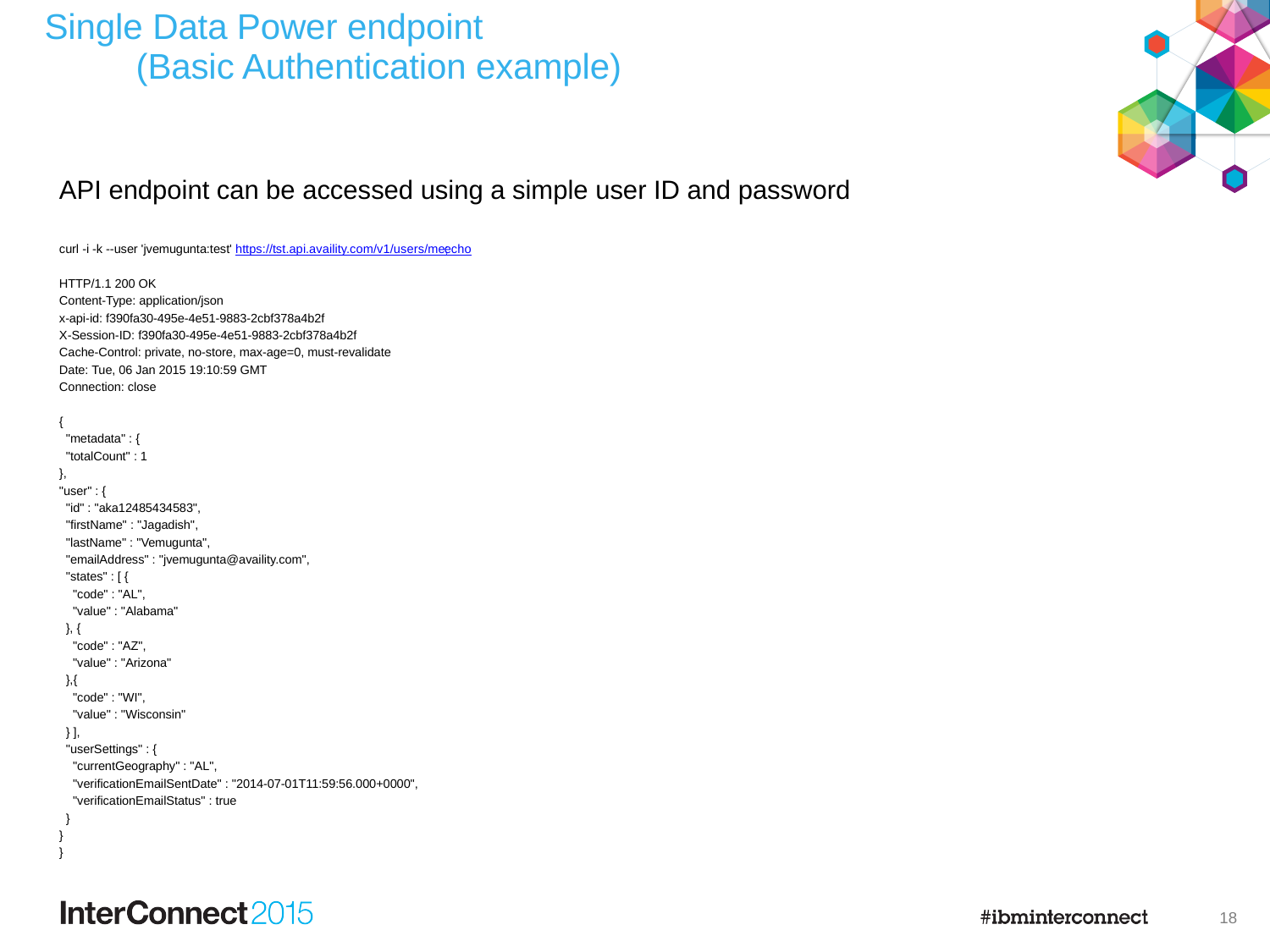

# Single Data Power endpoint (Basic Authentication example)

API endpoint can be accessed using a simple user ID and password

curl -i -k --user 'jvemugunta:test' https://tst.api.availity.com/v1/users/me;echo

HTTP/1.1 200 OK
Content-Type: application/json
x-api-id: f390fa30-495e-4e51-9883-2cbf378a4b2f
X-Session-ID: f390fa30-495e-4e51-9883-2cbf378a4b2f
Cache-Control: private, no-store, max-age=0, must-revalidate
Date: Tue, 06 Jan 2015 19:10:59 GMT
Connection: close

{
  "metadata" : {
  "totalCount" : 1
},
"user" : {
  "id" : "aka12485434583",
  "firstName" : "Jagadish",
  "lastName" : "Vemugunta",
  "emailAddress" : "jvemugunta@availity.com",
  "states" : [ {
    "code" : "AL",
    "value" : "Alabama"
  }, {
    "code" : "AZ",
    "value" : "Arizona"
  },{
    "code" : "WI",
    "value" : "Wisconsin"
  } ],
  "userSettings" : {
    "currentGeography" : "AL",
    "verificationEmailSentDate" : "2014-07-01T11:59:56.000+0000",
    "verificationEmailStatus" : true
  }
}
}

18